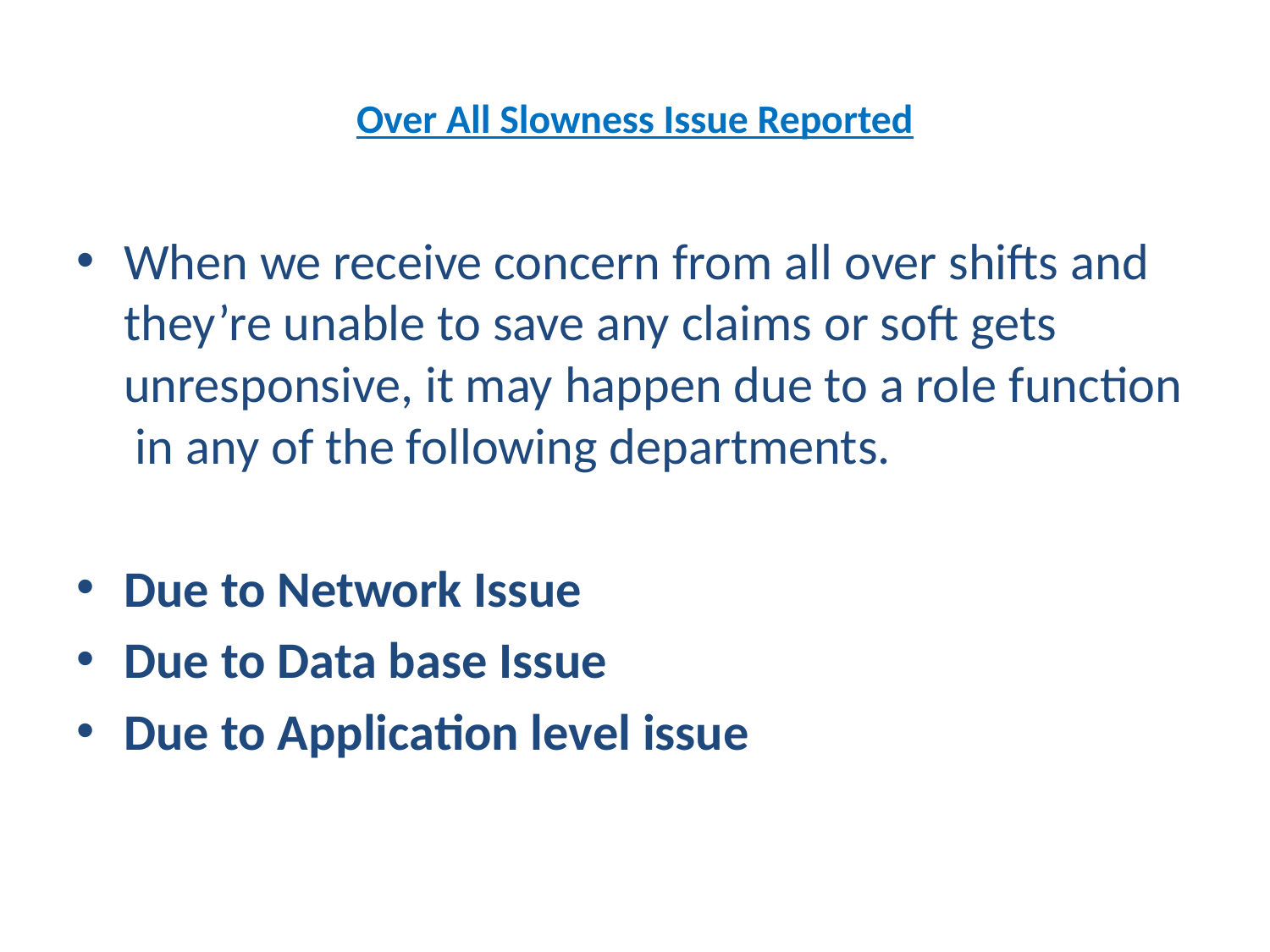

# Over All Slowness Issue Reported
When we receive concern from all over shifts and they’re unable to save any claims or soft gets unresponsive, it may happen due to a role function  in any of the following departments.

Due to Network Issue
Due to Data base Issue
Due to Application level issue